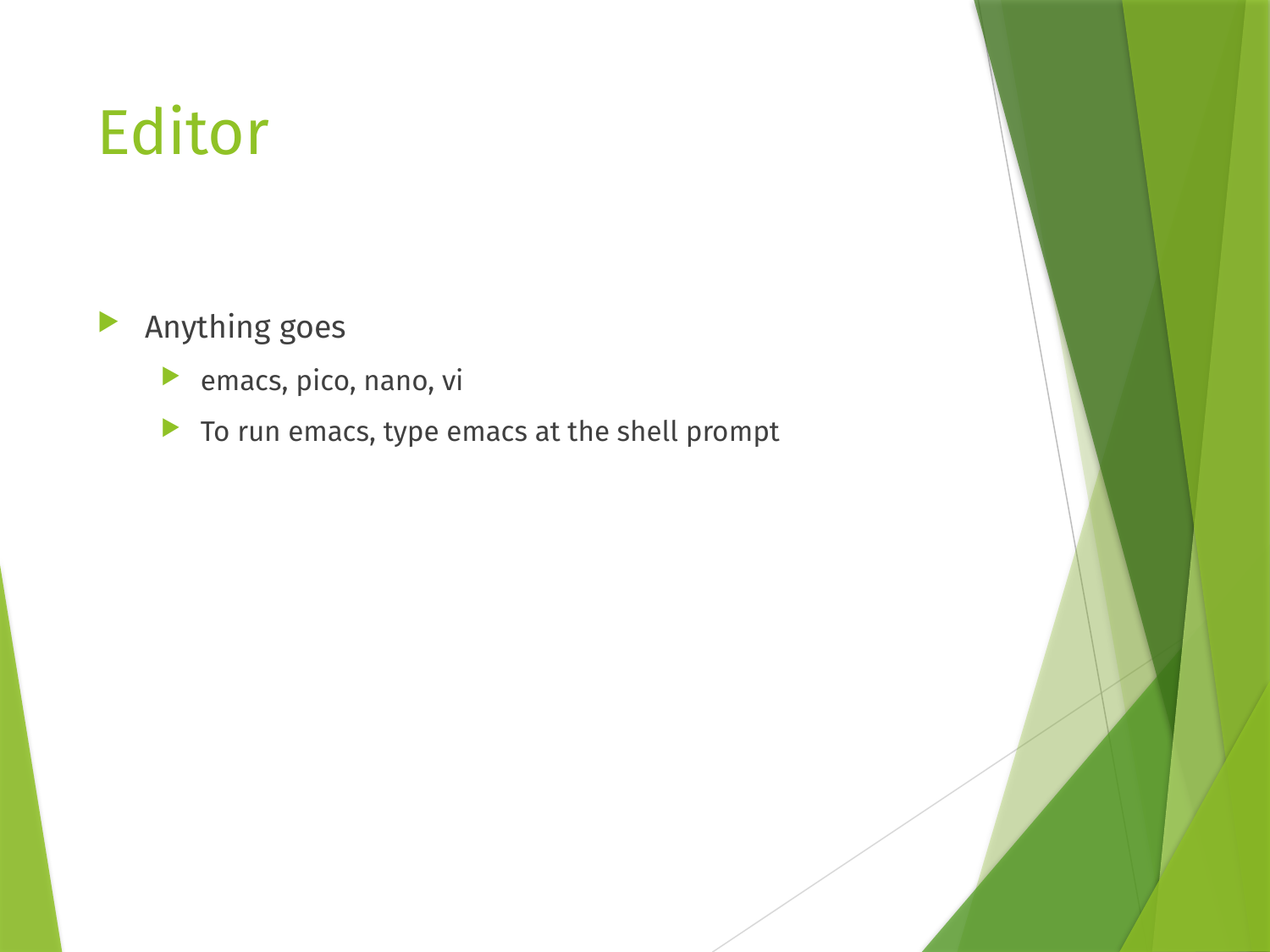

# Editor
Anything goes
emacs, pico, nano, vi
To run emacs, type emacs at the shell prompt